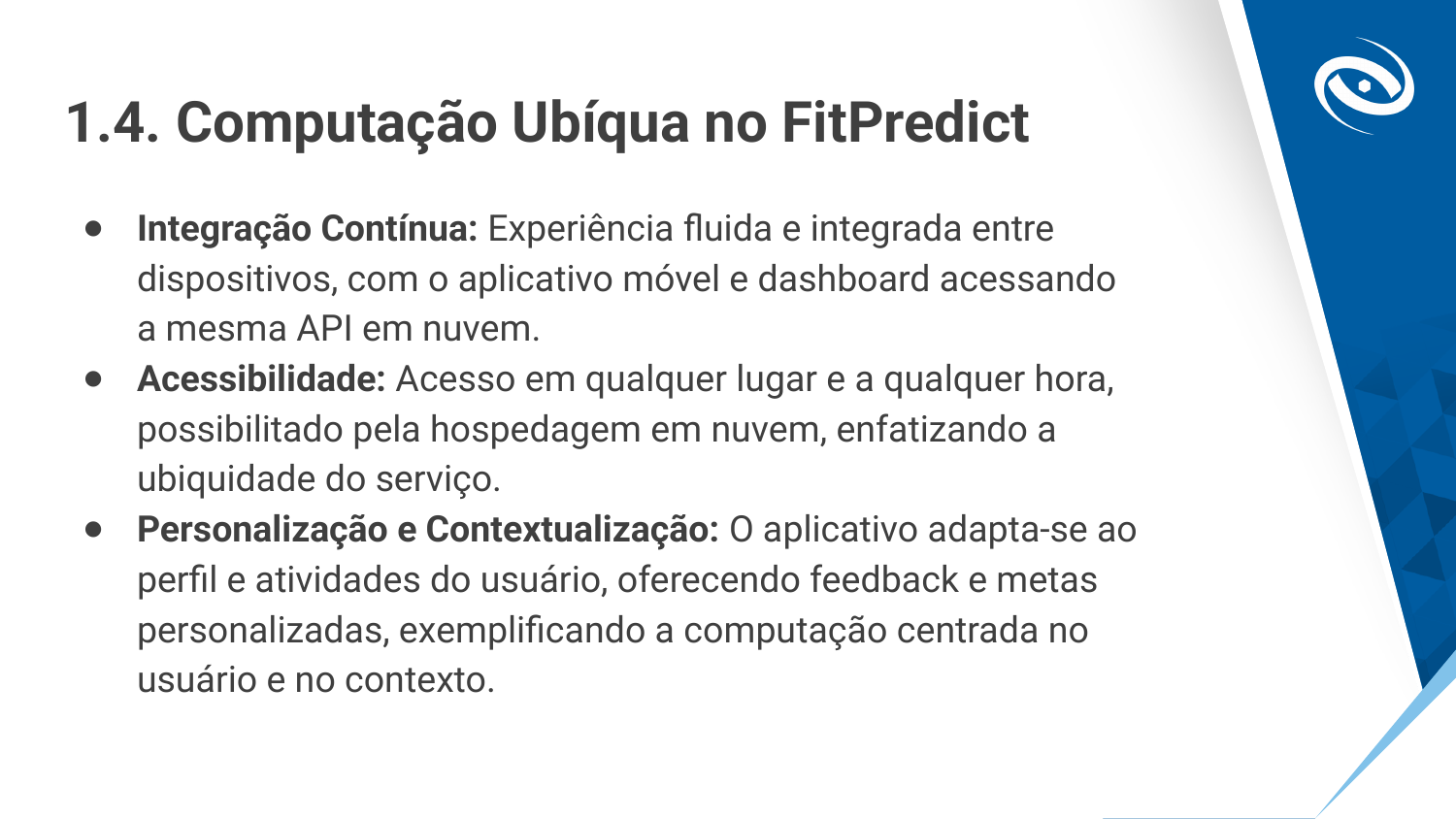

# 1.4. Computação Ubíqua no FitPredict
Integração Contínua: Experiência fluida e integrada entre dispositivos, com o aplicativo móvel e dashboard acessando a mesma API em nuvem.
Acessibilidade: Acesso em qualquer lugar e a qualquer hora, possibilitado pela hospedagem em nuvem, enfatizando a ubiquidade do serviço.
Personalização e Contextualização: O aplicativo adapta-se ao perfil e atividades do usuário, oferecendo feedback e metas personalizadas, exemplificando a computação centrada no usuário e no contexto.